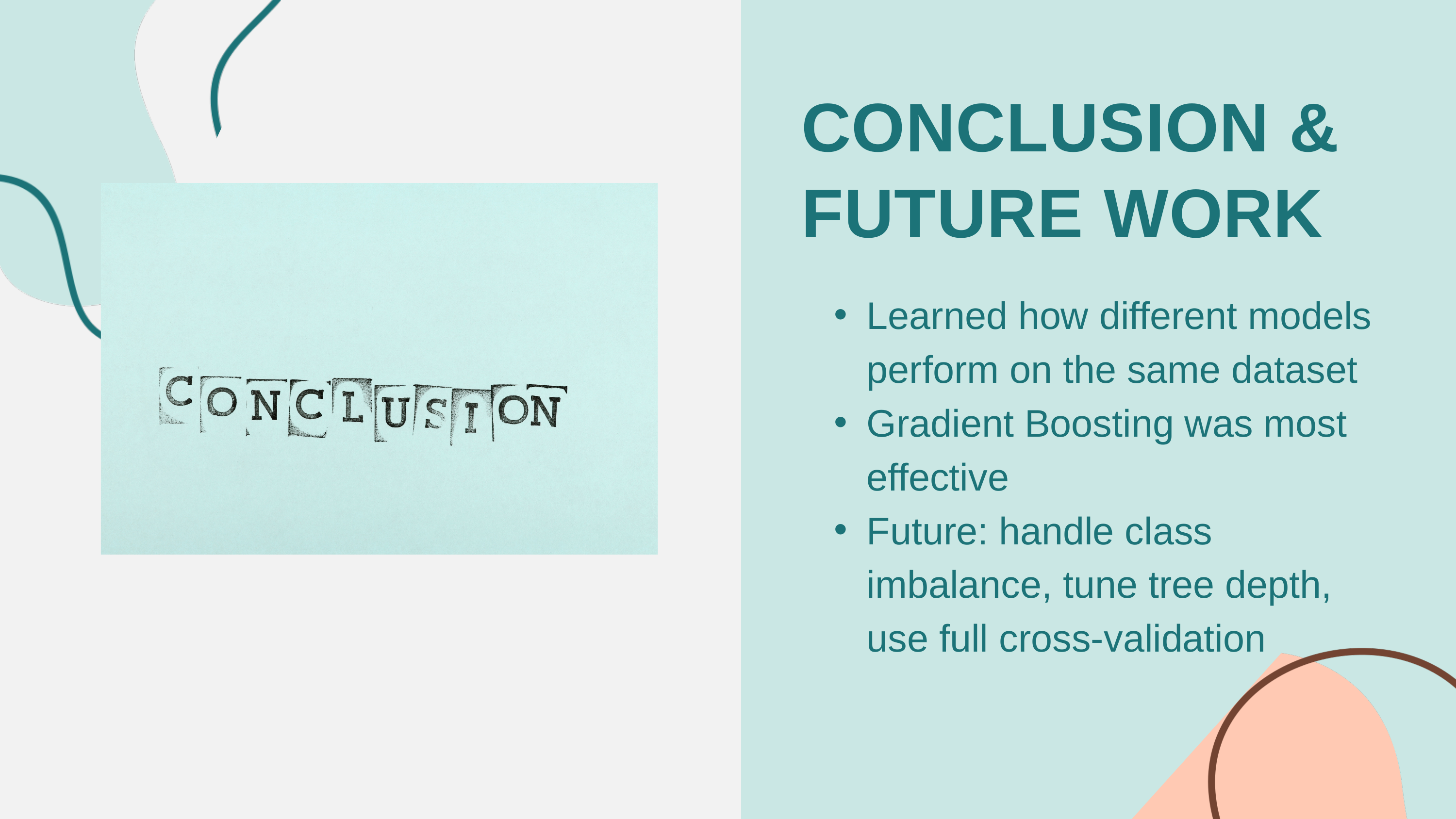

CONCLUSION & FUTURE WORK​

Learned how different models perform on the same dataset​
Gradient Boosting was most effective​
Future: handle class imbalance, tune tree depth, use full cross-validation​